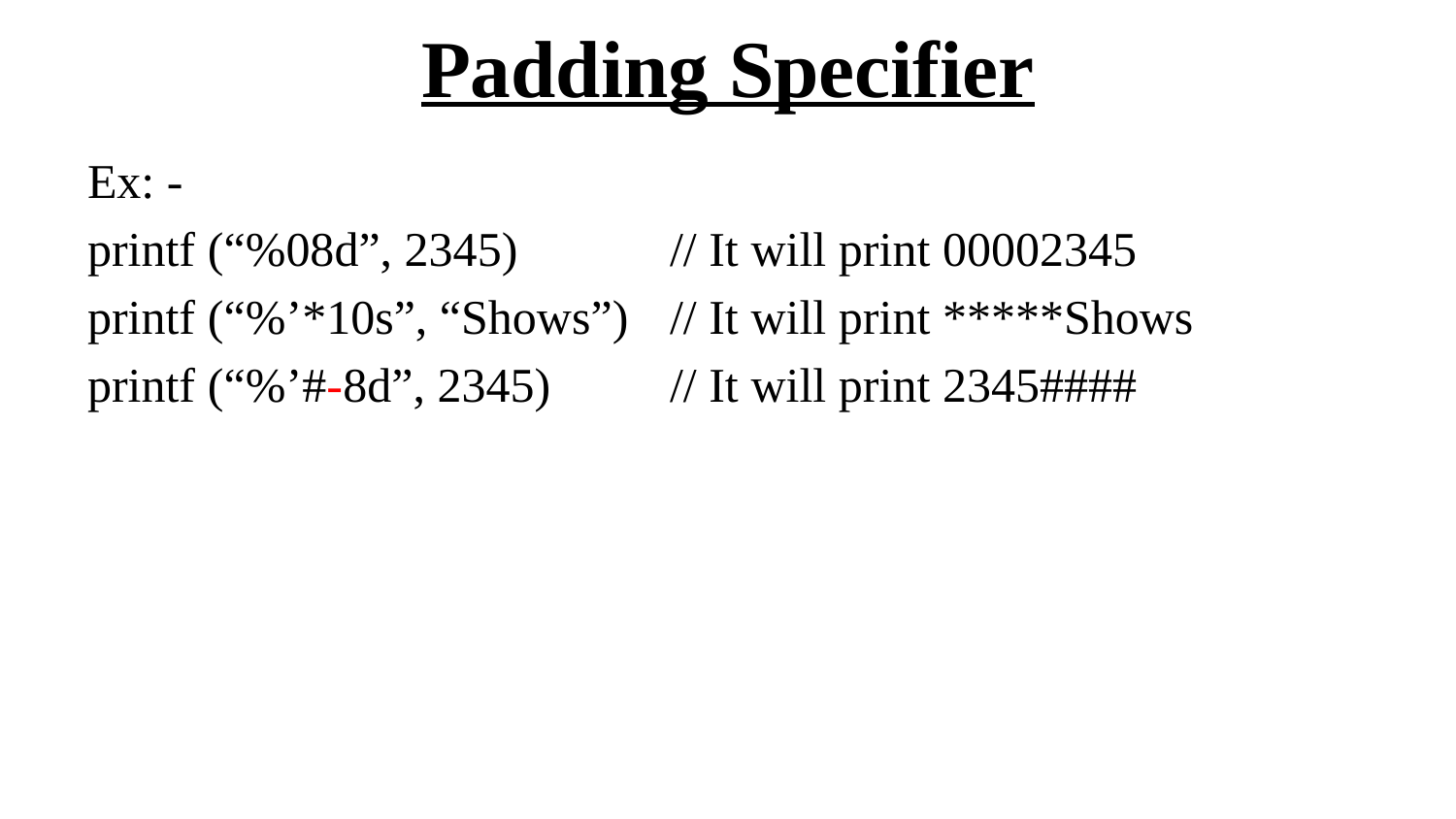

# Padding Specifier
Ex: -
printf (“%08d”, 2345)		// It will print 00002345
printf (“%’*10s”, “Shows”)	// It will print *****Shows
printf (“%’#-8d”, 2345)	// It will print 2345####